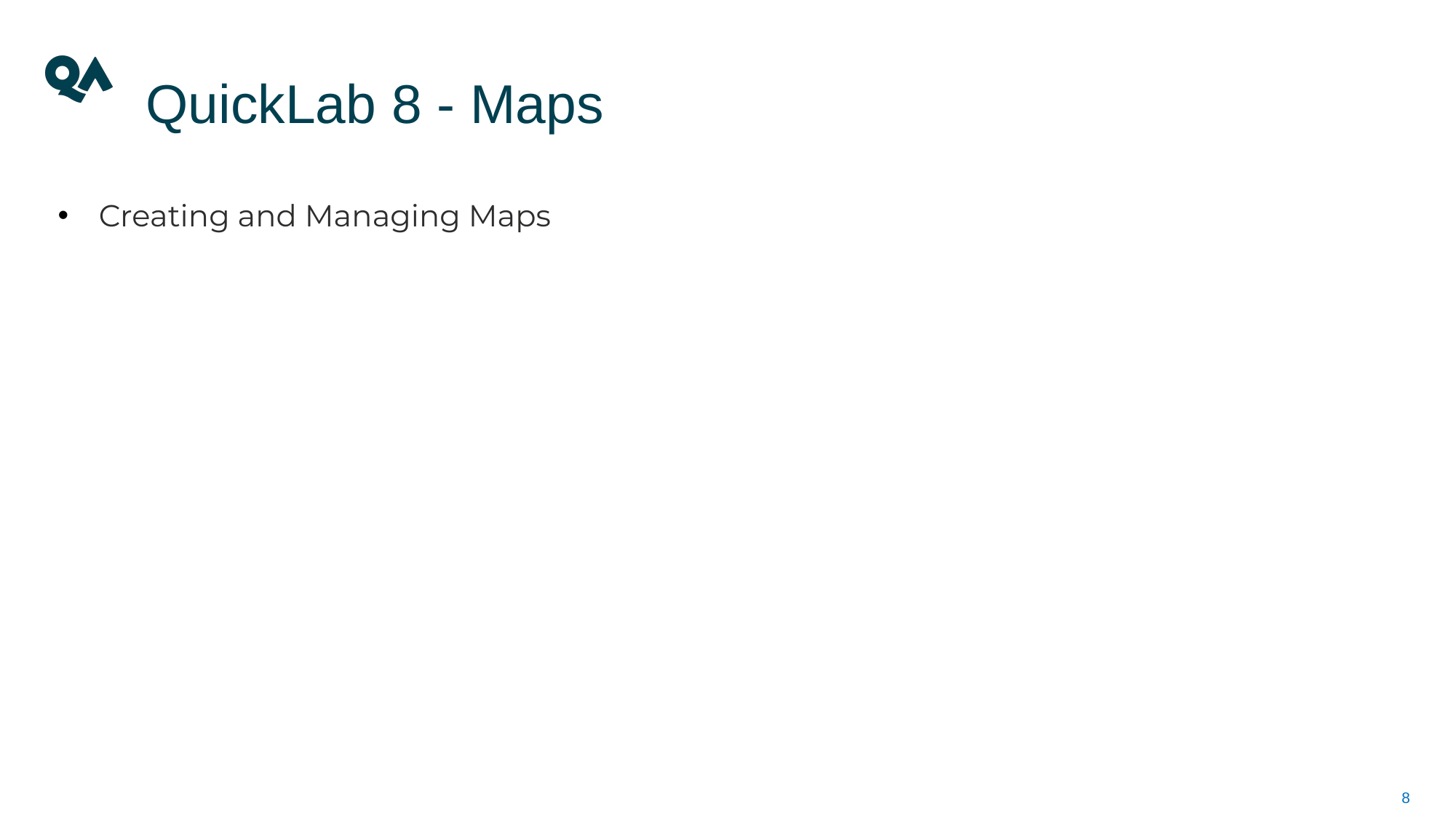

# QuickLab 8 - Maps
Creating and Managing Maps